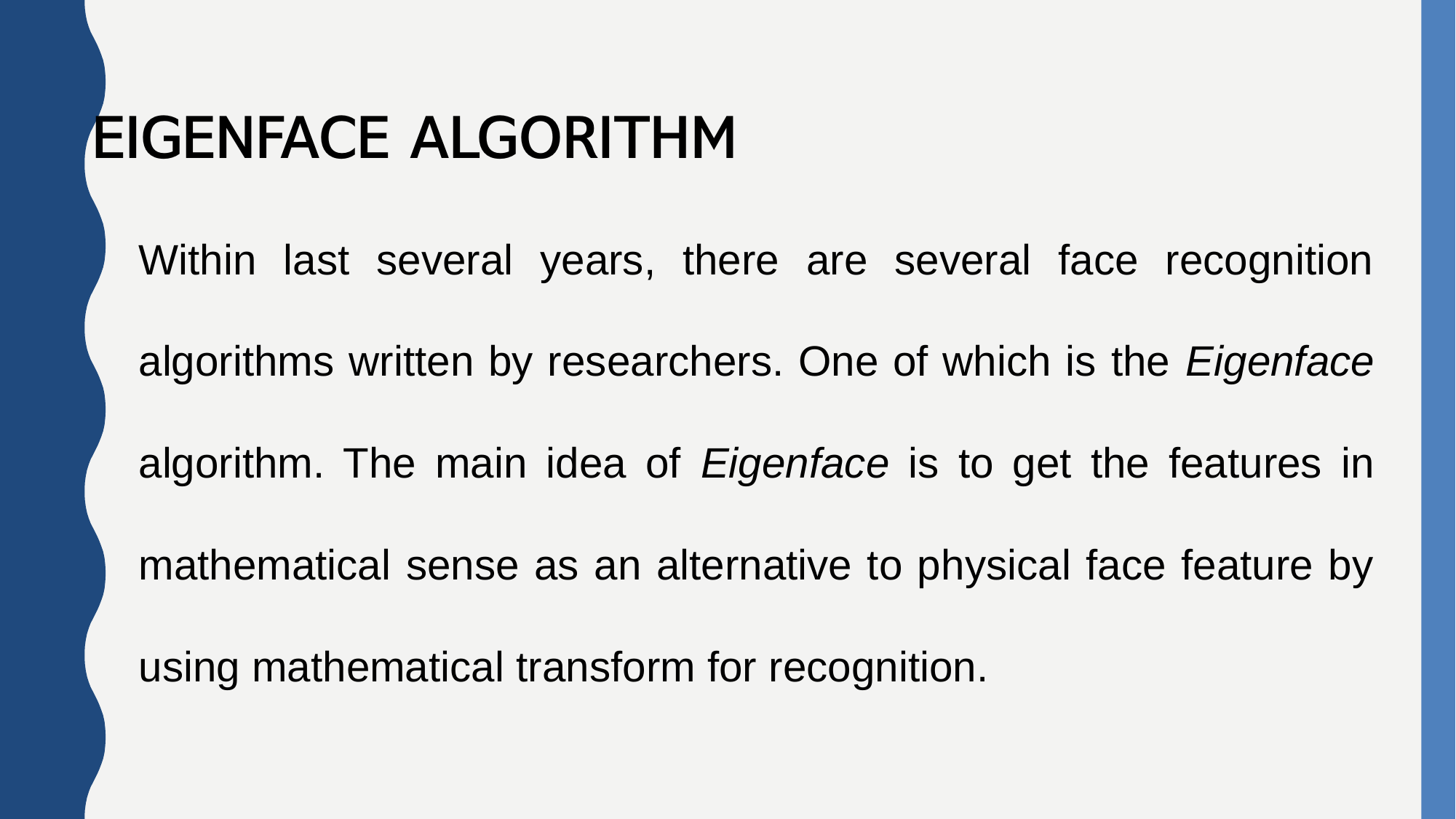

EIGENFACE ALGORITHM
Within last several years, there are several face recognition algorithms written by researchers. One of which is the Eigenface algorithm. The main idea of Eigenface is to get the features in mathematical sense as an alternative to physical face feature by using mathematical transform for recognition.